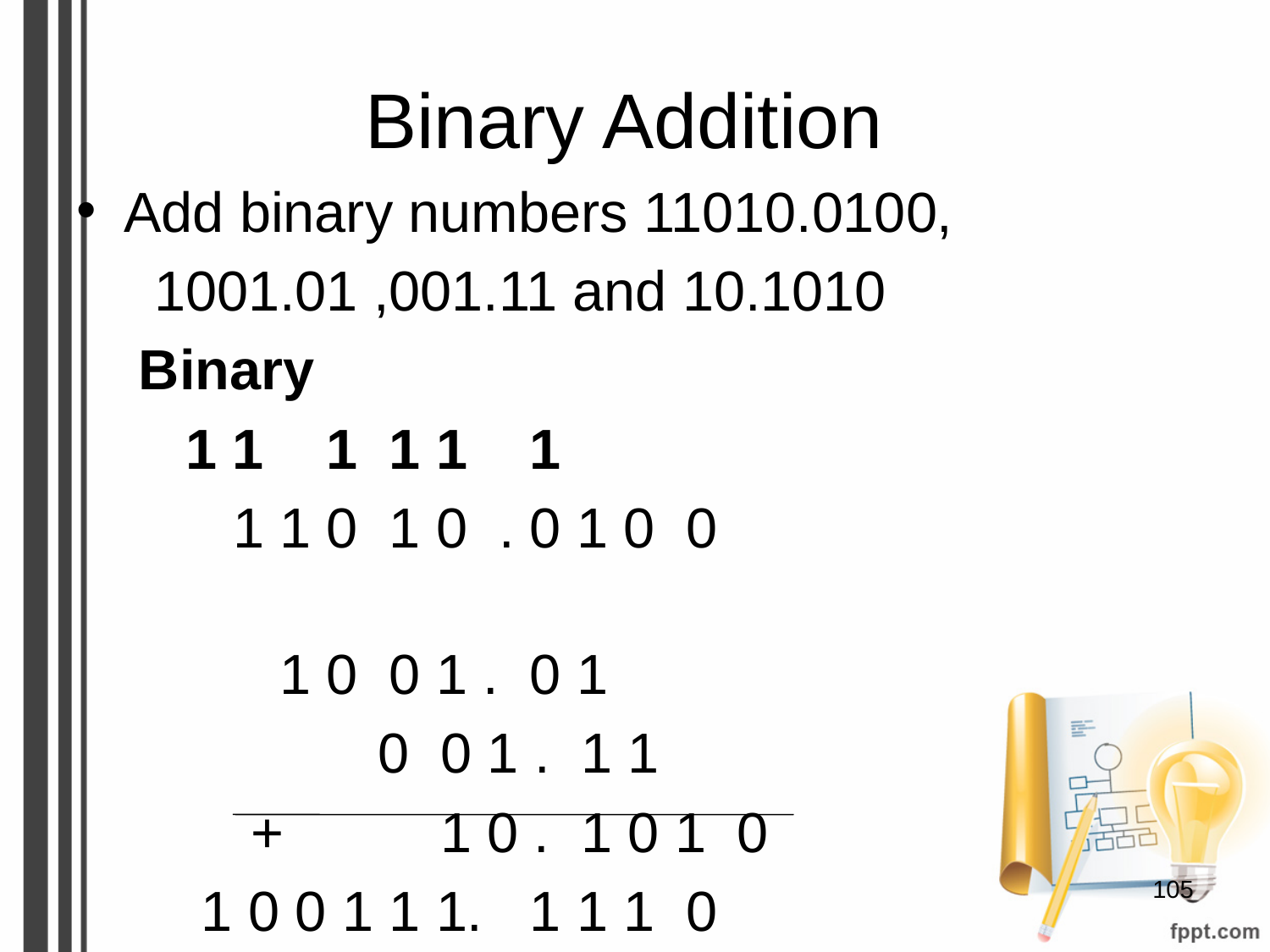

# Binary Addition
Add binary numbers 11010.0100,
     1001.01 ,001.11 and 10.1010
    Binary
       1 1    1  1 1    1
          1 1 0  1 0  . 0 1 0  0
             1 0  0 1 .  0 1
			0  0 1 .  1 1
		+	    1 0 .  1 0 1  0
        1 0 0 1 1 1.   1 1 1  0
105